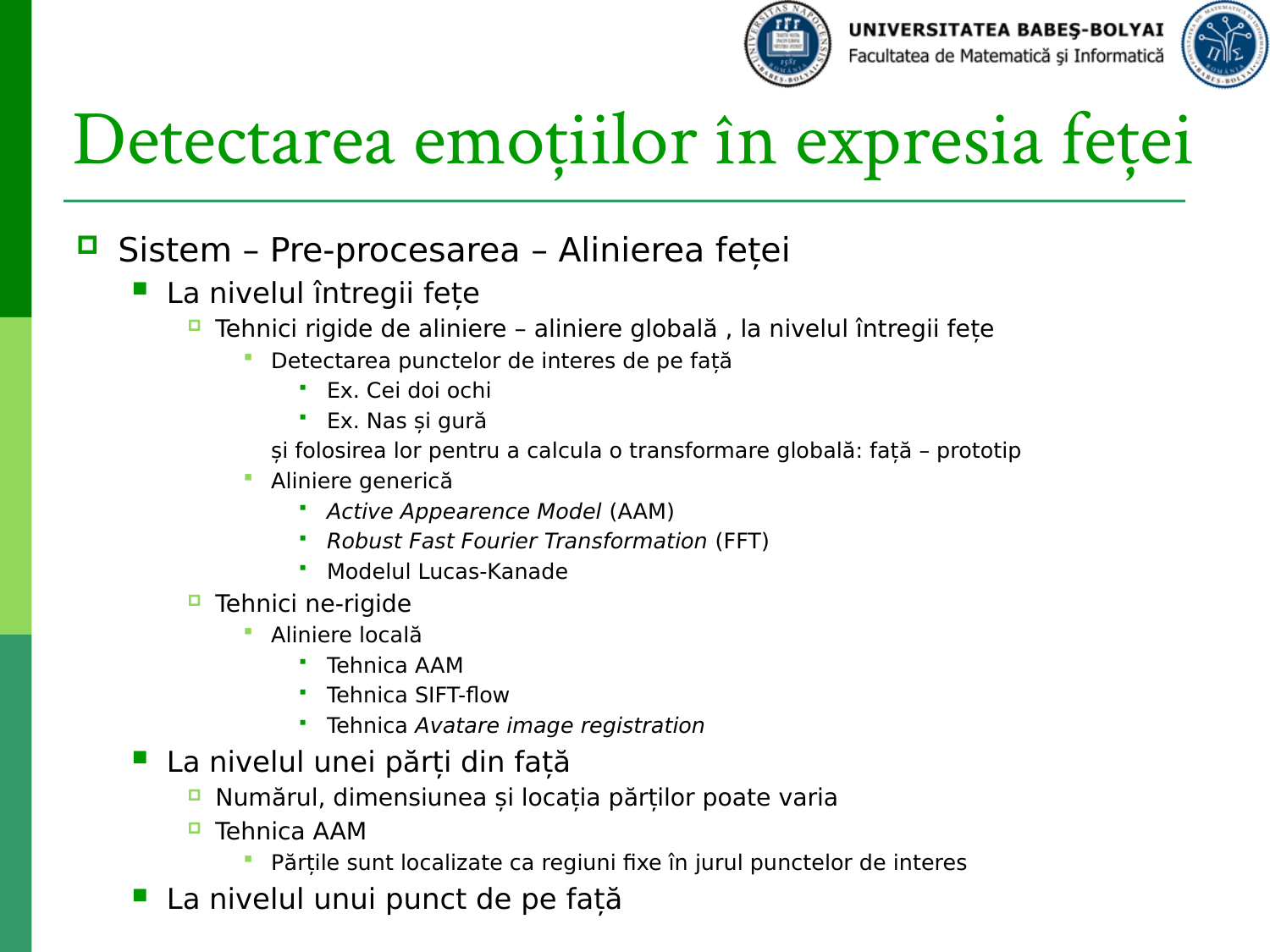

# Detectarea emoțiilor în expresia feței
Sistem – Pre-procesarea – Alinierea feței
La nivelul întregii fețe
Tehnici rigide de aliniere – aliniere globală , la nivelul întregii fețe
Detectarea punctelor de interes de pe față
Ex. Cei doi ochi
Ex. Nas și gură
	și folosirea lor pentru a calcula o transformare globală: față – prototip
Aliniere generică
Active Appearence Model (AAM)
Robust Fast Fourier Transformation (FFT)
Modelul Lucas-Kanade
Tehnici ne-rigide
Aliniere locală
Tehnica AAM
Tehnica SIFT-flow
Tehnica Avatare image registration
La nivelul unei părți din față
Numărul, dimensiunea și locația părților poate varia
Tehnica AAM
Părțile sunt localizate ca regiuni fixe în jurul punctelor de interes
La nivelul unui punct de pe față